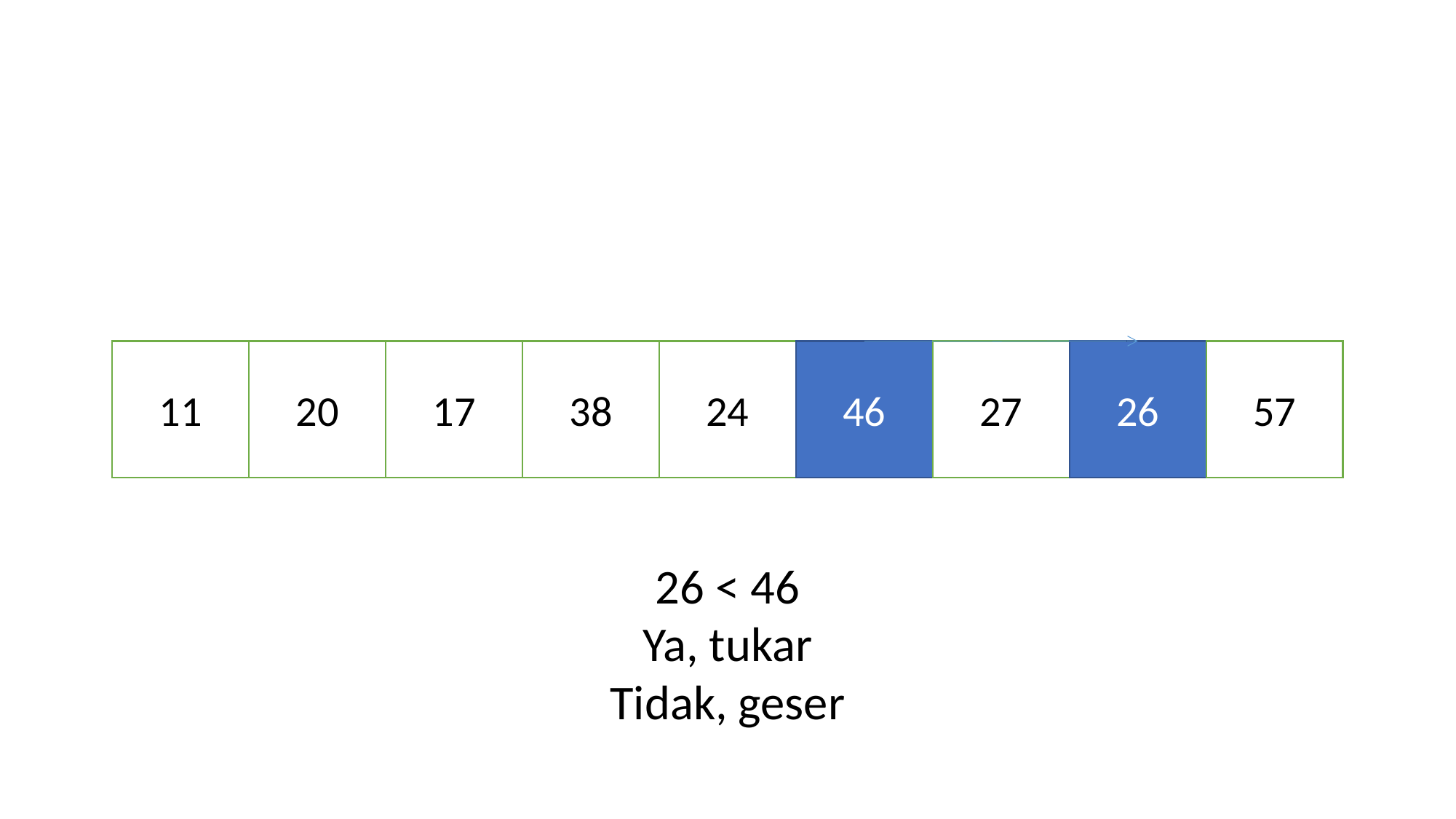

#

11
20
17
38
24
46
27
26
57
26 < 46
Ya, tukar
Tidak, geser